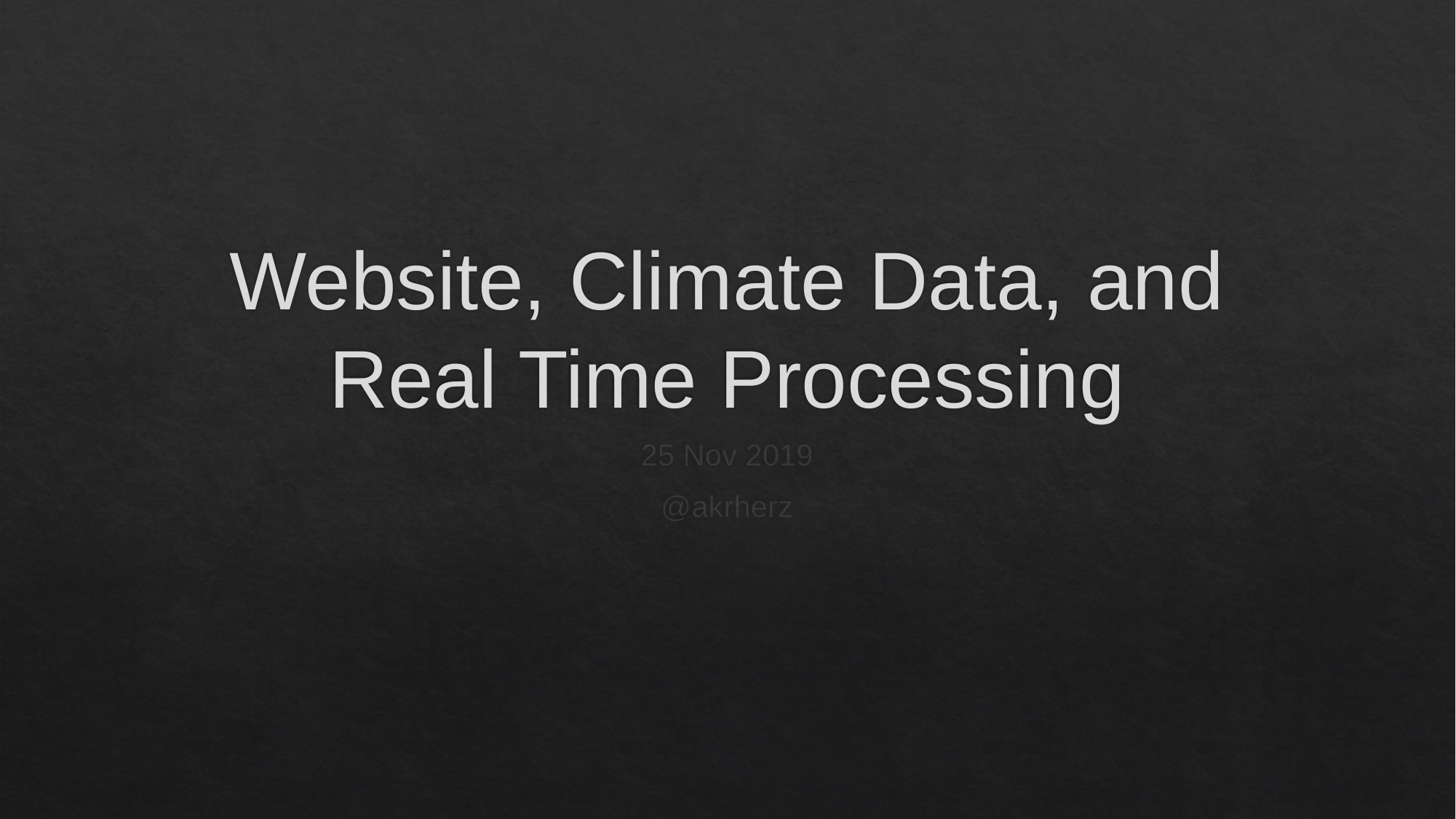

# Website, Climate Data, and Real Time Processing
25 Nov 2019
@akrherz